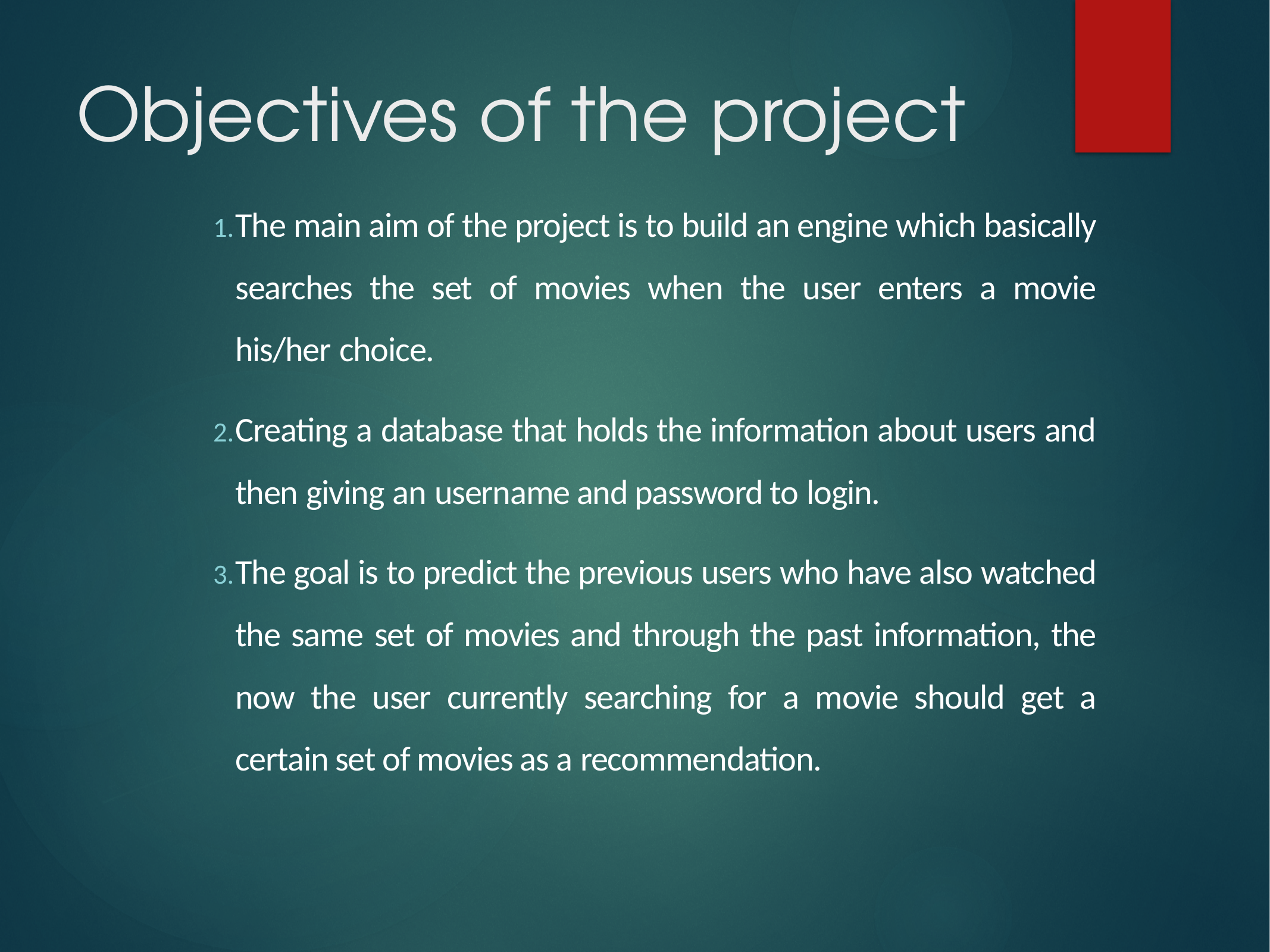

# Objectives of the project
The main aim of the project is to build an engine which basically searches the set of movies when the user enters a movie his/her choice.
Creating a database that holds the information about users and then giving an username and password to login.
The goal is to predict the previous users who have also watched the same set of movies and through the past information, the now the user currently searching for a movie should get a certain set of movies as a recommendation.